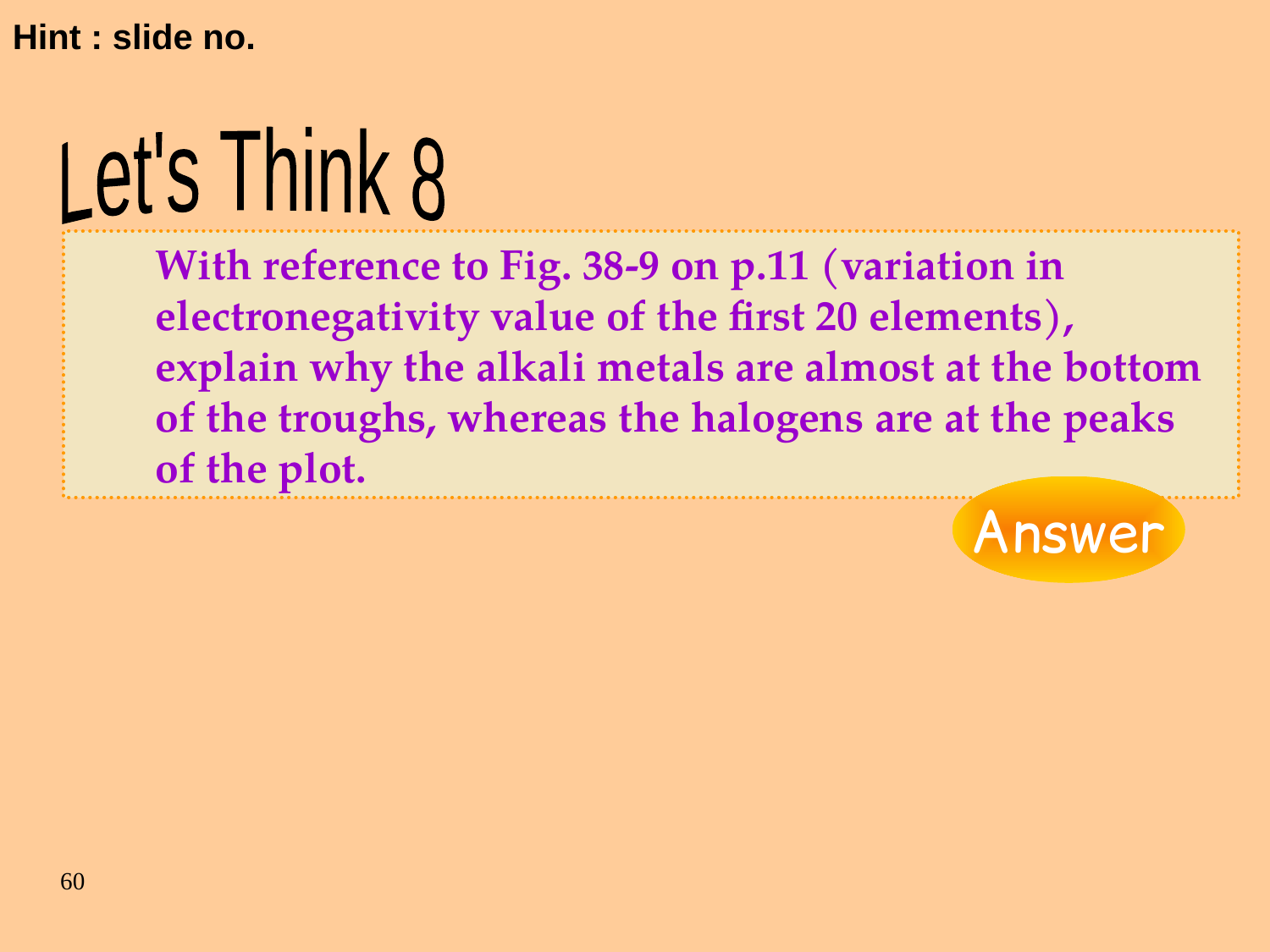

Hint : slide no.
Let's Think 8
	With reference to Fig. 38-9 on p.11 (variation in electronegativity value of the first 20 elements), explain why the alkali metals are almost at the bottom of the troughs, whereas the halogens are at the peaks of the plot.
Answer